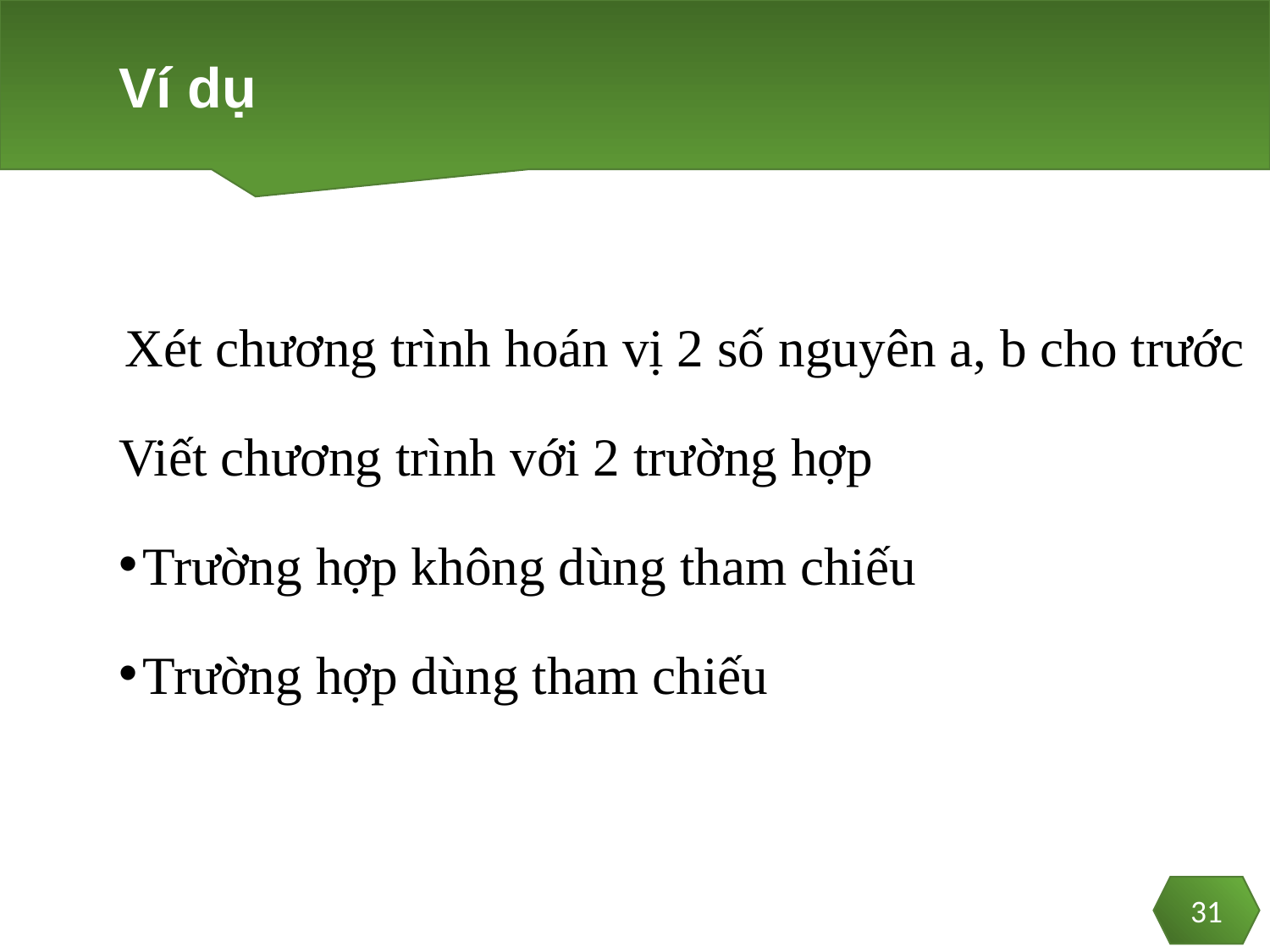

# Ví dụ
Xét chương trình hoán vị 2 số nguyên a, b cho trước
Viết chương trình với 2 trường hợp
Trường hợp không dùng tham chiếu
Trường hợp dùng tham chiếu